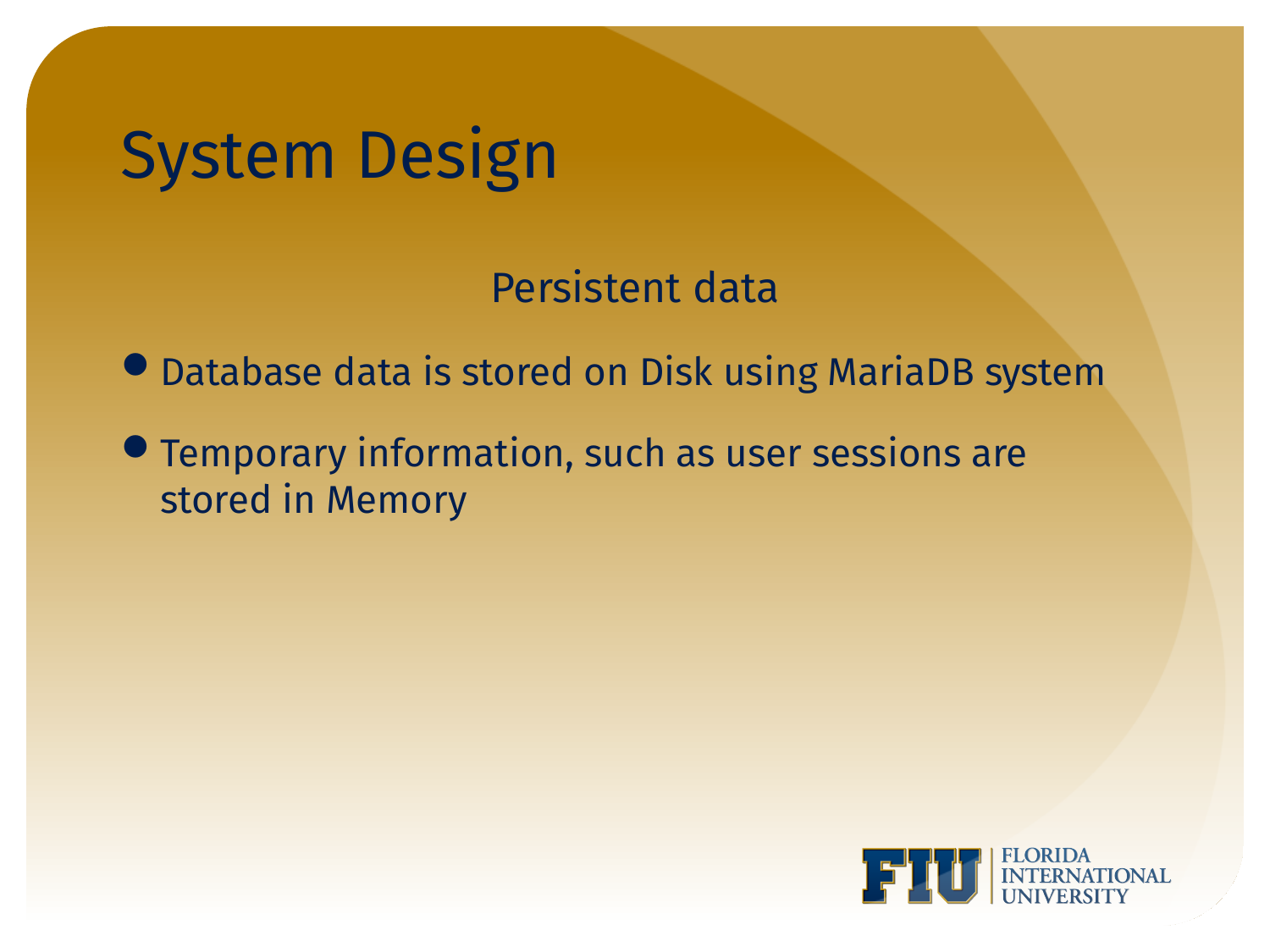

# System Design
Persistent data
Database data is stored on Disk using MariaDB system
Temporary information, such as user sessions are stored in Memory